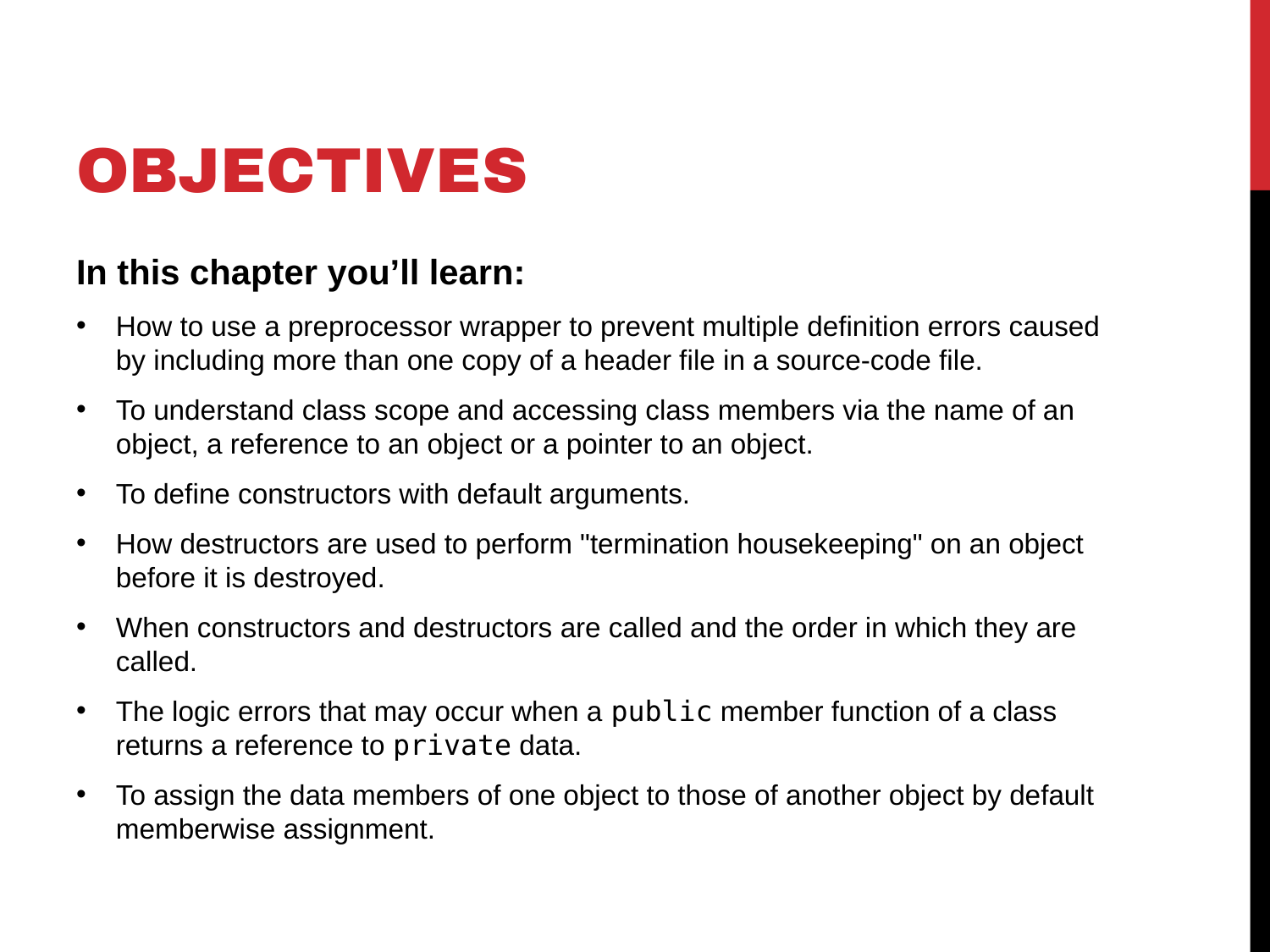

# OBJECTIVES
In this chapter you’ll learn:
How to use a preprocessor wrapper to prevent multiple definition errors caused by including more than one copy of a header file in a source-code file.
To understand class scope and accessing class members via the name of an object, a reference to an object or a pointer to an object.
To define constructors with default arguments.
How destructors are used to perform "termination housekeeping" on an object before it is destroyed.
When constructors and destructors are called and the order in which they are called.
The logic errors that may occur when a public member function of a class returns a reference to private data.
To assign the data members of one object to those of another object by default memberwise assignment.